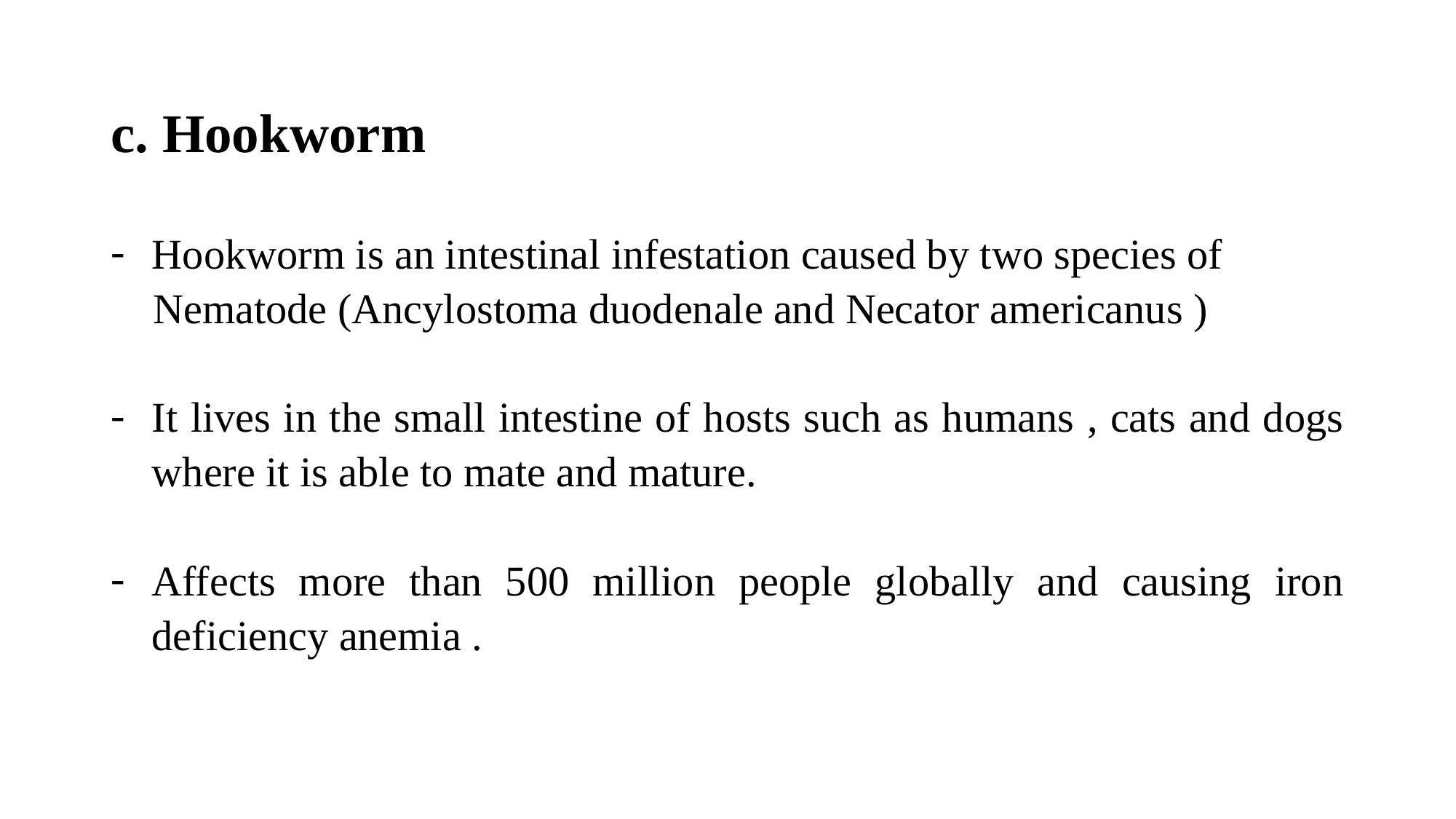

c. Hookworm

Hookworm is an intestinal infestation caused by two species of
    Nematode (Ancylostoma duodenale and Necator americanus )

It lives in the small intestine of hosts such as humans , cats and dogs where it is able to mate and mature.

Affects more than 500 million people globally and causing iron deficiency anemia .